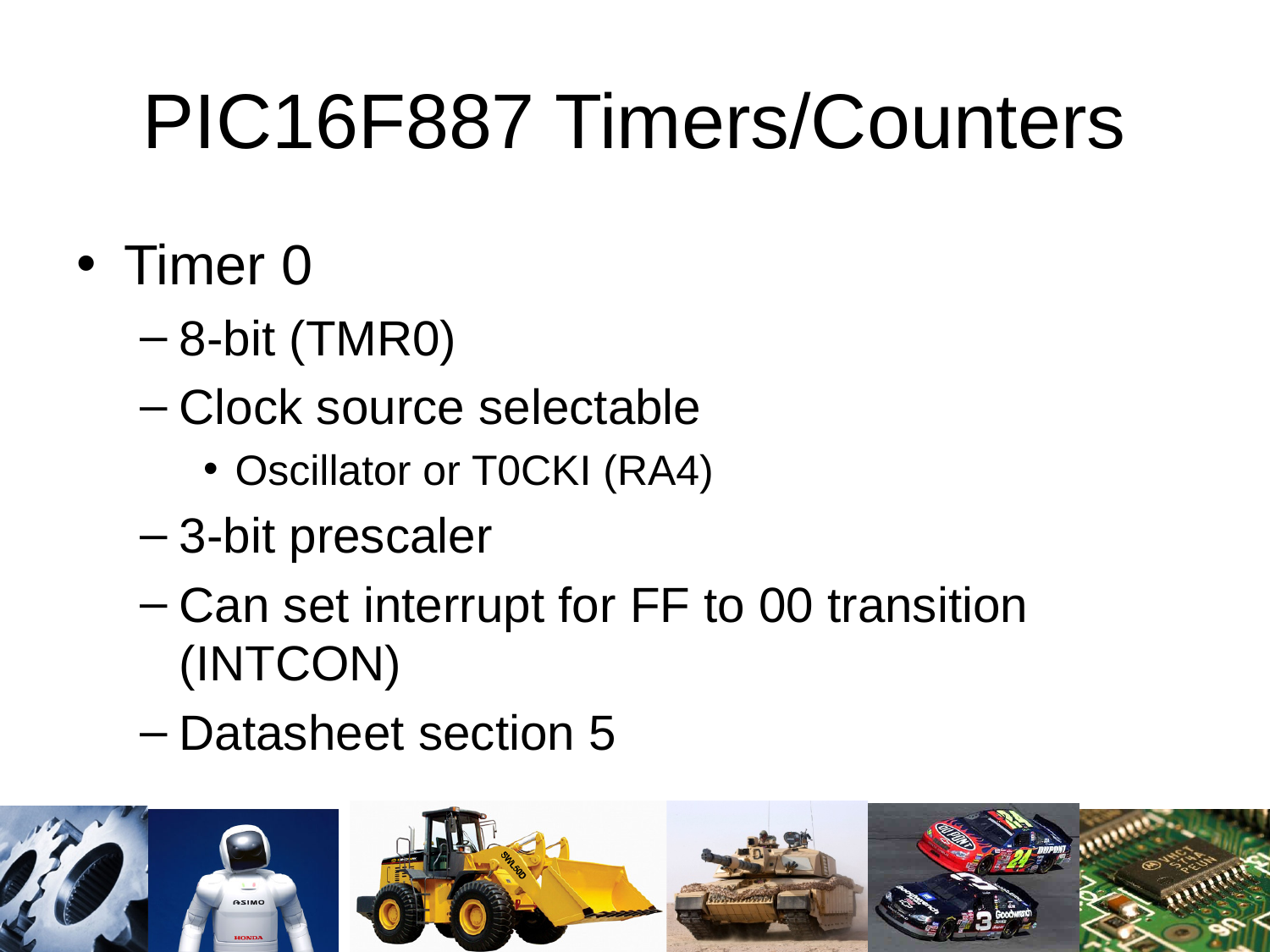

# PIC16F887 Timers/Counters
Timer 0
8-bit (TMR0)
Clock source selectable
Oscillator or T0CKI (RA4)
3-bit prescaler
Can set interrupt for FF to 00 transition (INTCON)
Datasheet section 5